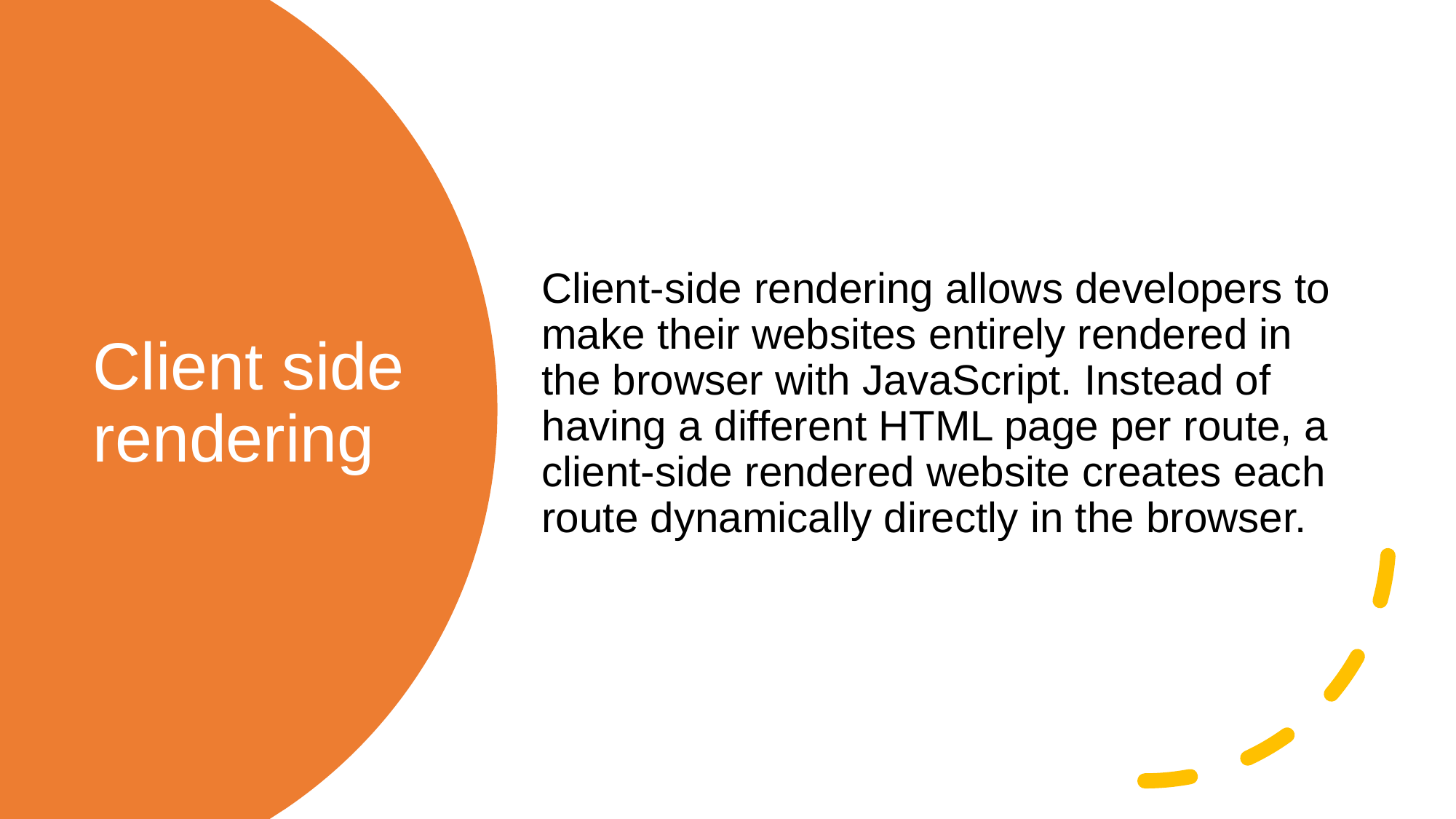

Client-side rendering allows developers to make their websites entirely rendered in the browser with JavaScript. Instead of having a different HTML page per route, a client-side rendered website creates each route dynamically directly in the browser.
# Client side rendering